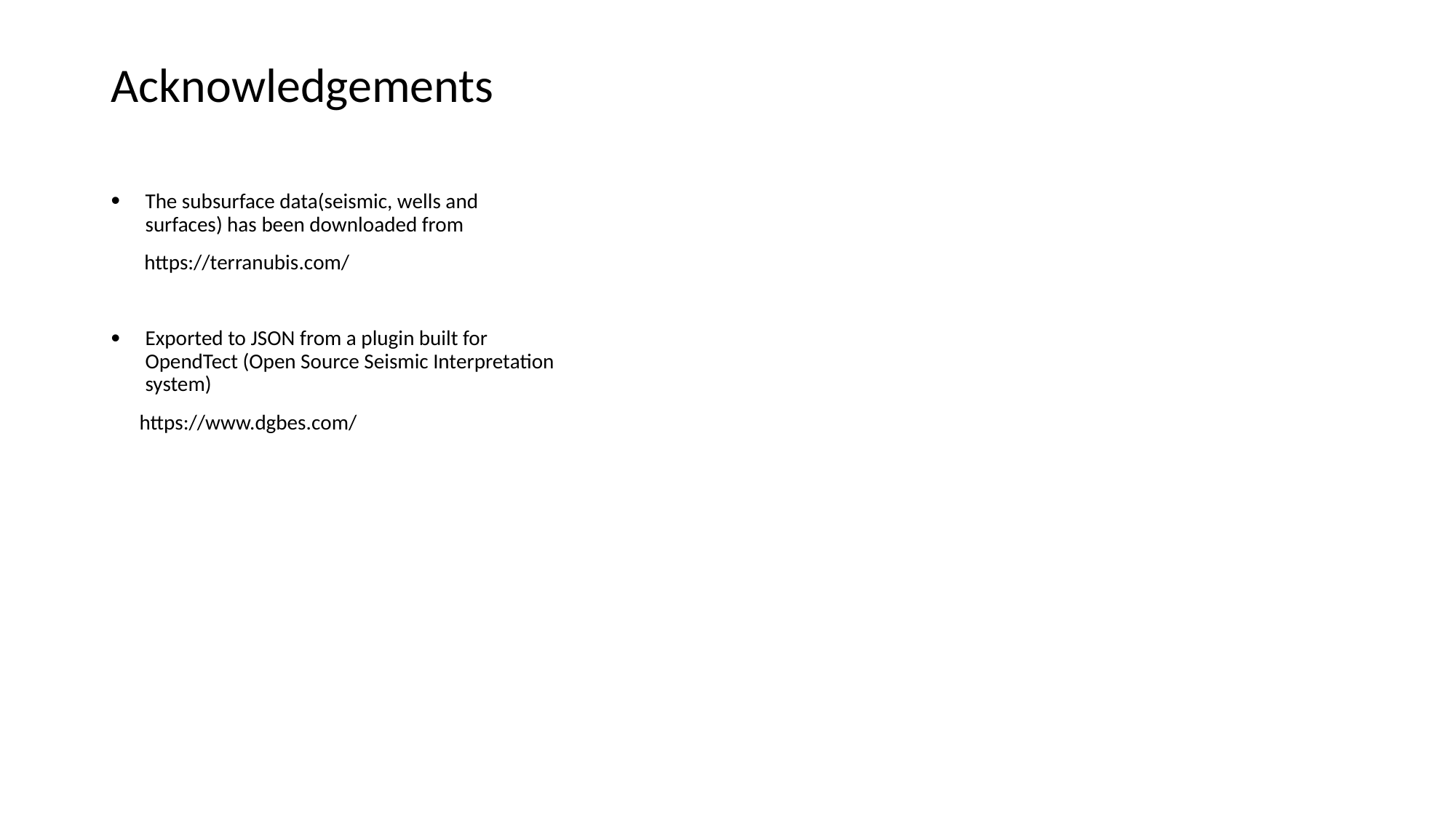

# Acknowledgements

The subsurface data(seismic, wells and surfaces) has been downloaded from
       https://terranubis.com/

Exported to JSON from a plugin built for OpendTect (Open Source Seismic Interpretation system)
      https://www.dgbes.com/